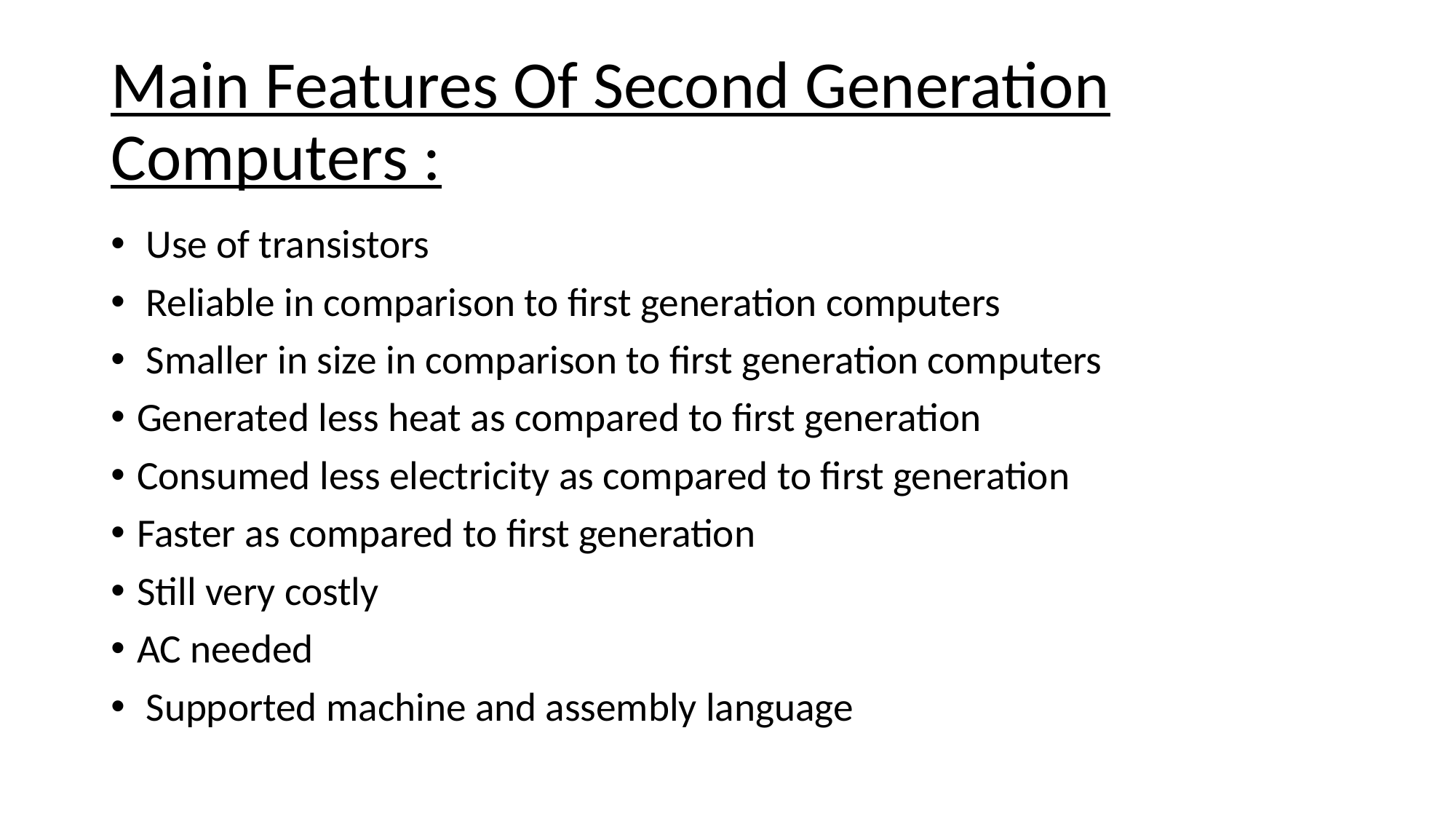

# Main Features Of Second Generation Computers :
 Use of transistors
 Reliable in comparison to first generation computers
 Smaller in size in comparison to first generation computers
Generated less heat as compared to first generation
Consumed less electricity as compared to first generation
Faster as compared to first generation
Still very costly
AC needed
 Supported machine and assembly language